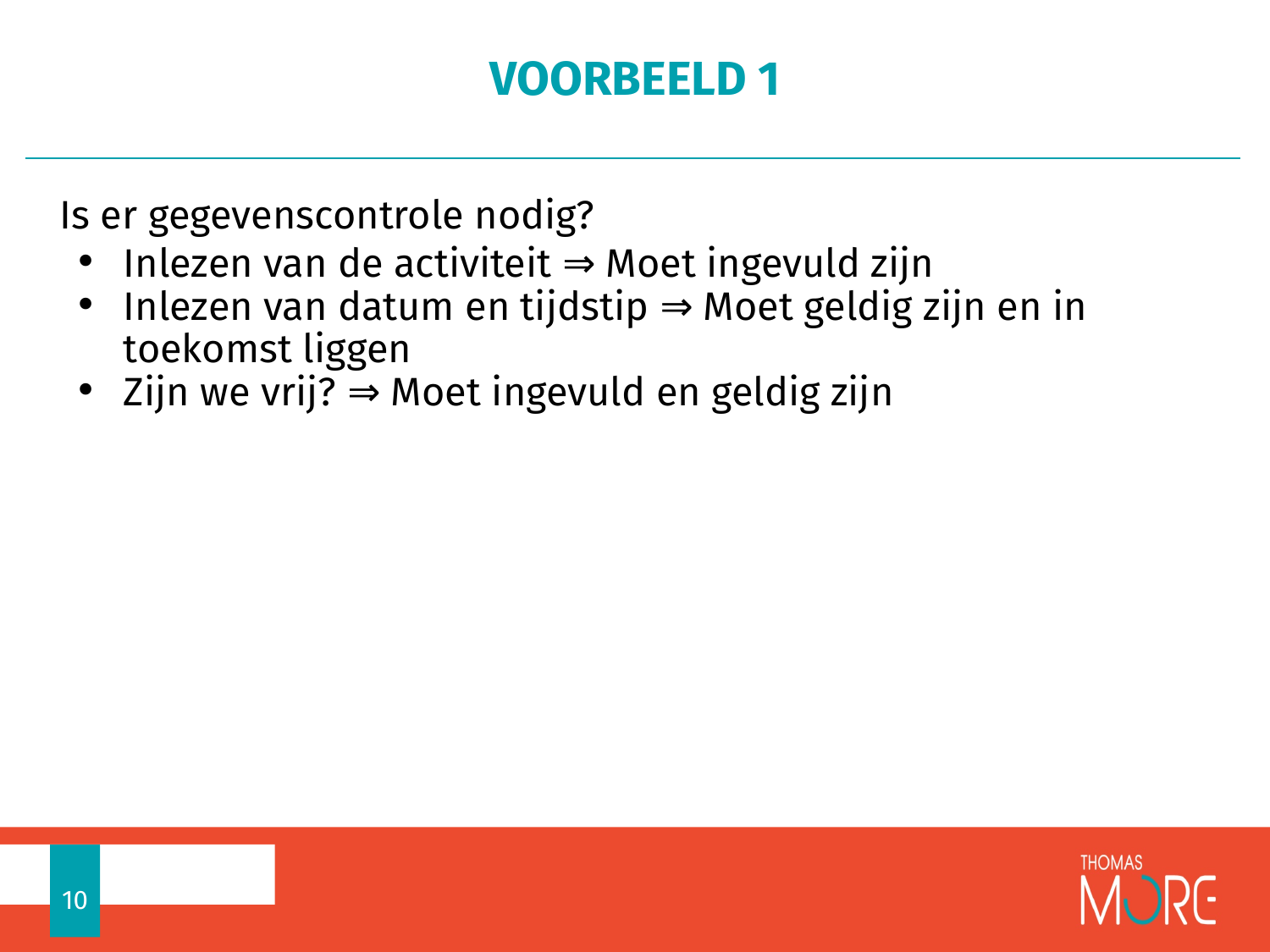

# VOORBEELD 1
Is er gegevenscontrole nodig?
Inlezen van de activiteit ⇒ Moet ingevuld zijn
Inlezen van datum en tijdstip ⇒ Moet geldig zijn en in toekomst liggen
Zijn we vrij? ⇒ Moet ingevuld en geldig zijn
10